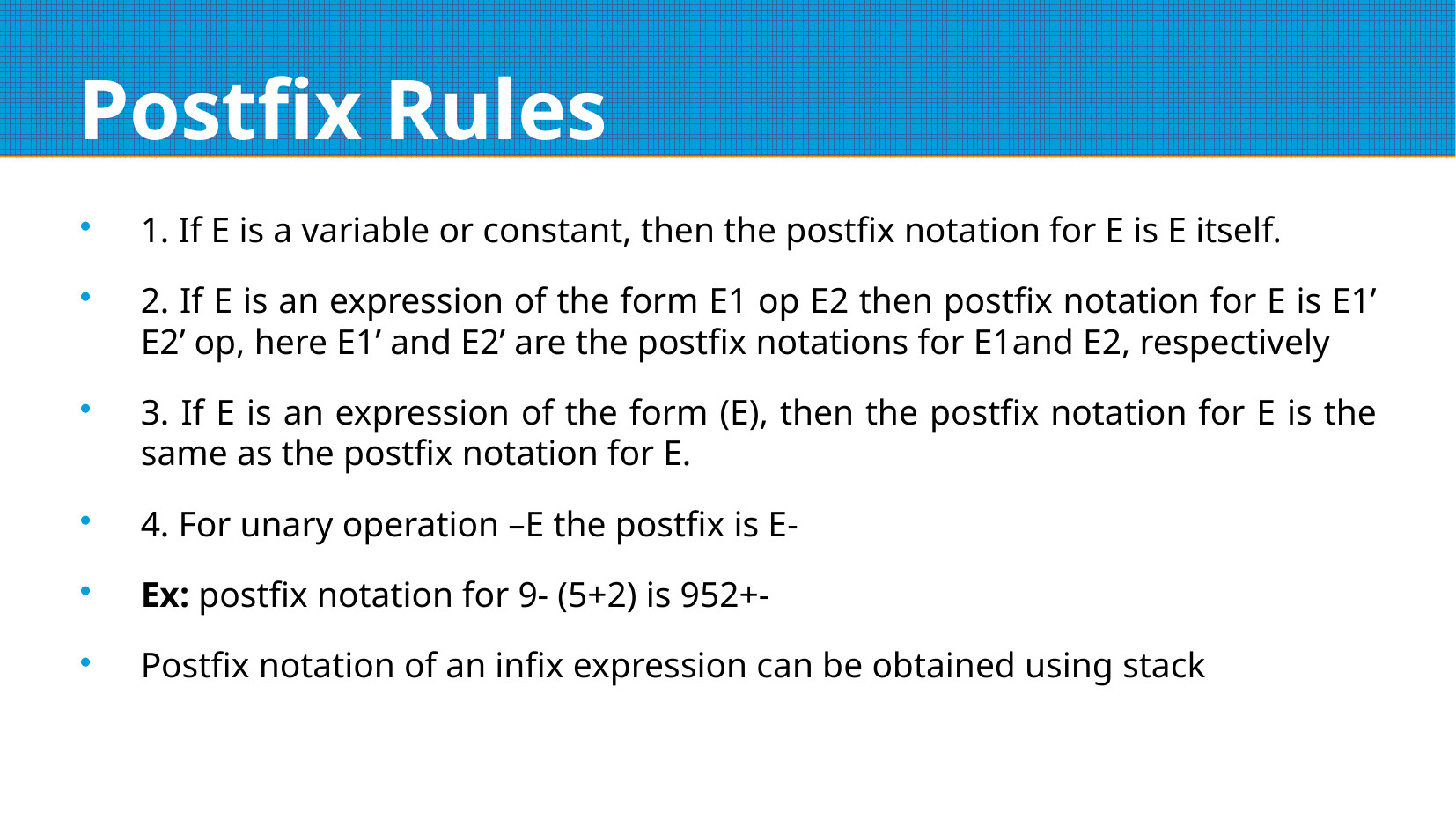

# Postfix Rules
1. If E is a variable or constant, then the postfix notation for E is E itself.
2. If E is an expression of the form E1 op E2 then postfix notation for E is E1’ E2’ op, here E1’ and E2’ are the postfix notations for E1and E2, respectively
3. If E is an expression of the form (E), then the postfix notation for E is the same as the postfix notation for E.
4. For unary operation –E the postfix is E-
Ex: postfix notation for 9- (5+2) is 952+-
Postfix notation of an infix expression can be obtained using stack